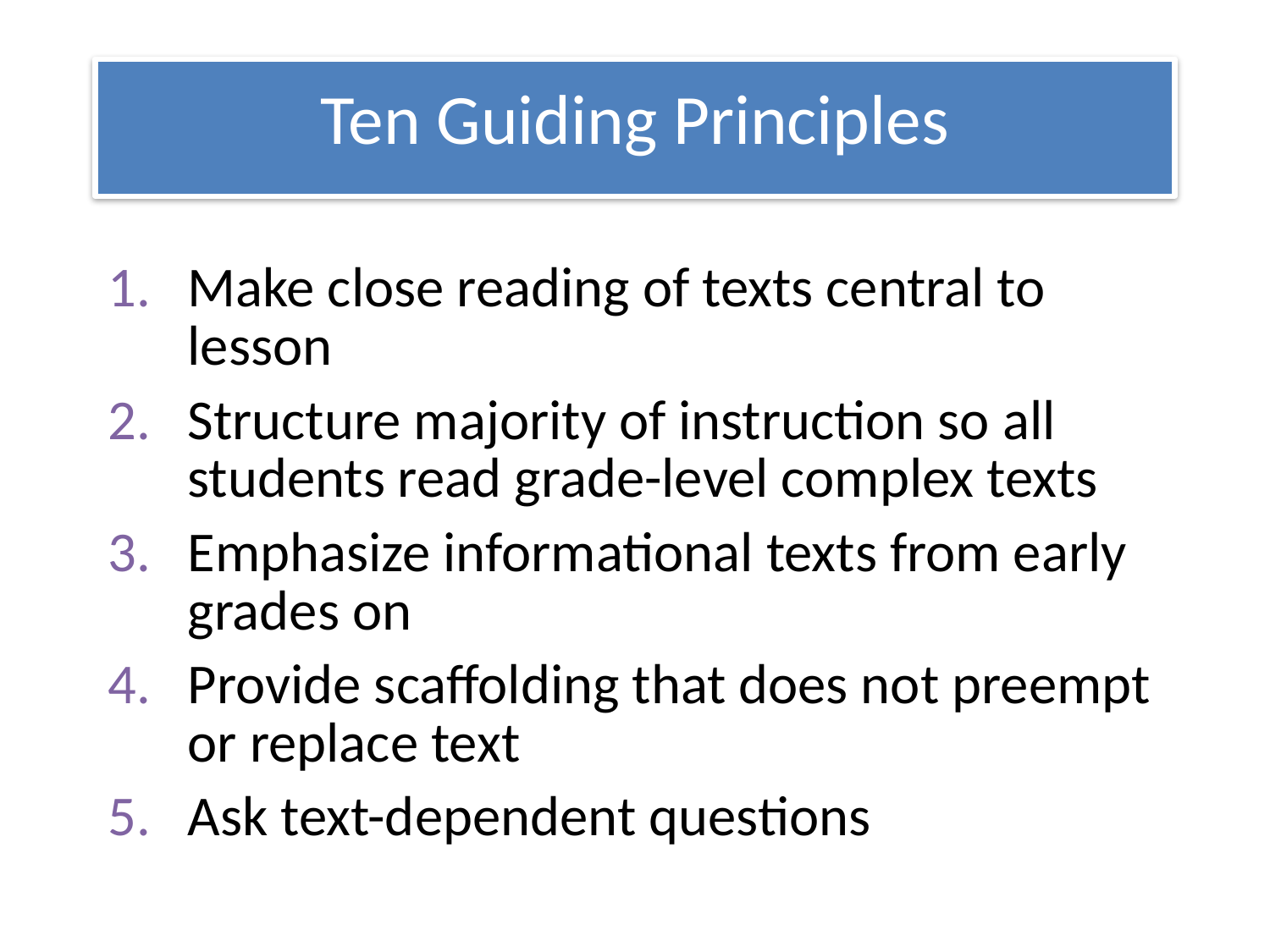

Ten Guiding Principles
Make close reading of texts central to lesson
Structure majority of instruction so all students read grade-level complex texts
Emphasize informational texts from early grades on
Provide scaffolding that does not preempt or replace text
Ask text-dependent questions